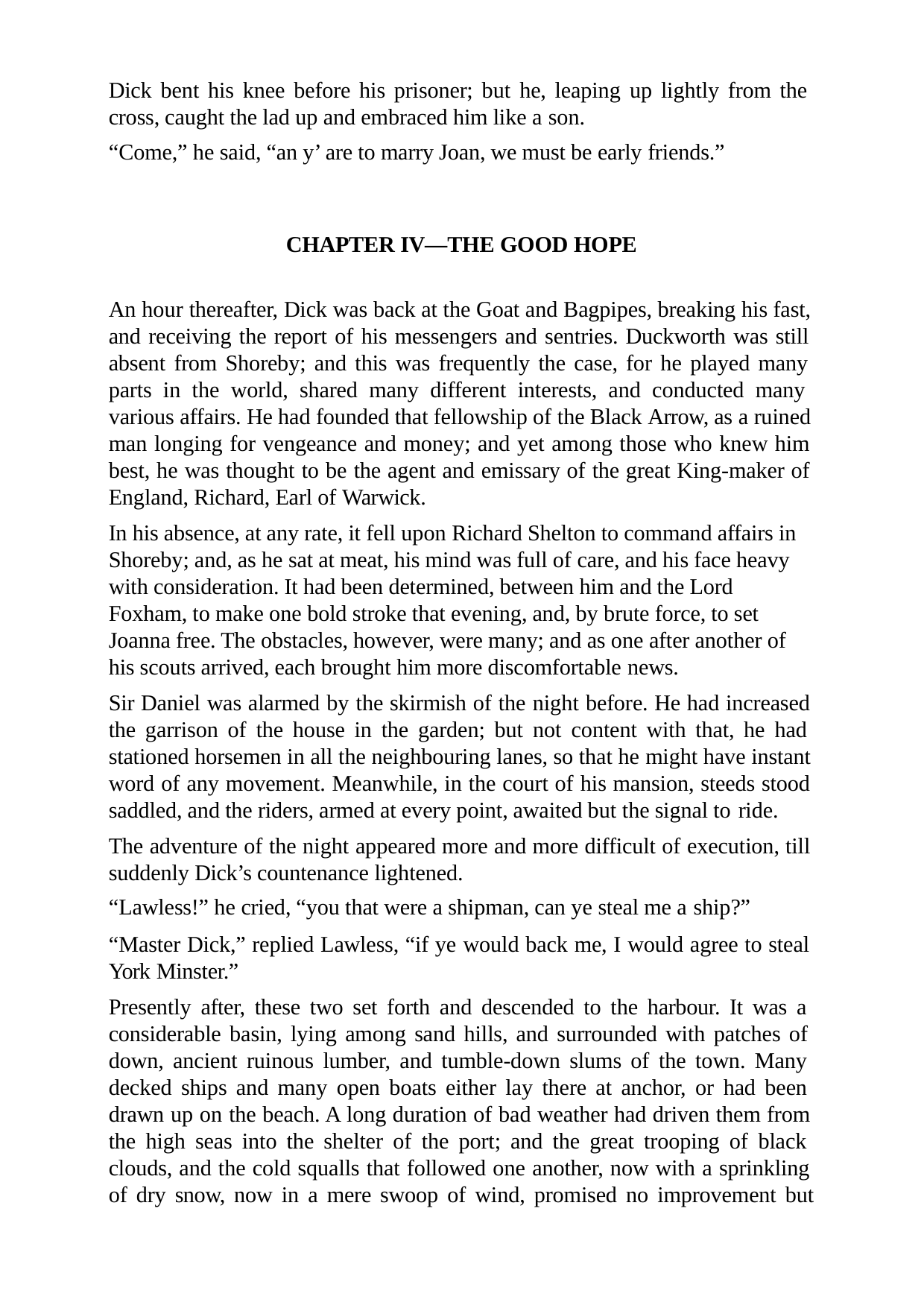

Dick bent his knee before his prisoner; but he, leaping up lightly from the  cross, caught the lad up and embraced him like a son.
“Come,” he said, “an y’ are to marry Joan, we must be early friends.”

CHAPTER IV—THE GOOD HOPE

An hour thereafter, Dick was back at the Goat and Bagpipes, breaking his fast,  and receiving the report of his messengers and sentries. Duckworth was still  absent from Shoreby; and this was frequently the case, for he played many  parts in the world, shared many different interests, and conducted many  various affairs. He had founded that fellowship of the Black Arrow, as a ruined  man longing for vengeance and money; and yet among those who knew him  best, he was thought to be the agent and emissary of the great King-maker of  England, Richard, Earl of Warwick.
In his absence, at any rate, it fell upon Richard Shelton to command affairs in  Shoreby; and, as he sat at meat, his mind was full of care, and his face heavy  with consideration. It had been determined, between him and the Lord  Foxham, to make one bold stroke that evening, and, by brute force, to set  Joanna free. The obstacles, however, were many; and as one after another of  his scouts arrived, each brought him more discomfortable news.
Sir Daniel was alarmed by the skirmish of the night before. He had increased  the garrison of the house in the garden; but not content with that, he had  stationed horsemen in all the neighbouring lanes, so that he might have instant  word of any movement. Meanwhile, in the court of his mansion, steeds stood  saddled, and the riders, armed at every point, awaited but the signal to ride.
The adventure of the night appeared more and more difficult of execution, till  suddenly Dick’s countenance lightened.
“Lawless!” he cried, “you that were a shipman, can ye steal me a ship?”
“Master Dick,” replied Lawless, “if ye would back me, I would agree to steal  York Minster.”
Presently after, these two set forth and descended to the harbour. It was a  considerable basin, lying among sand hills, and surrounded with patches of  down, ancient ruinous lumber, and tumble-down slums of the town. Many  decked ships and many open boats either lay there at anchor, or had been  drawn up on the beach. A long duration of bad weather had driven them from  the high seas into the shelter of the port; and the great trooping of black  clouds, and the cold squalls that followed one another, now with a sprinkling  of dry snow, now in a mere swoop of wind, promised no improvement but